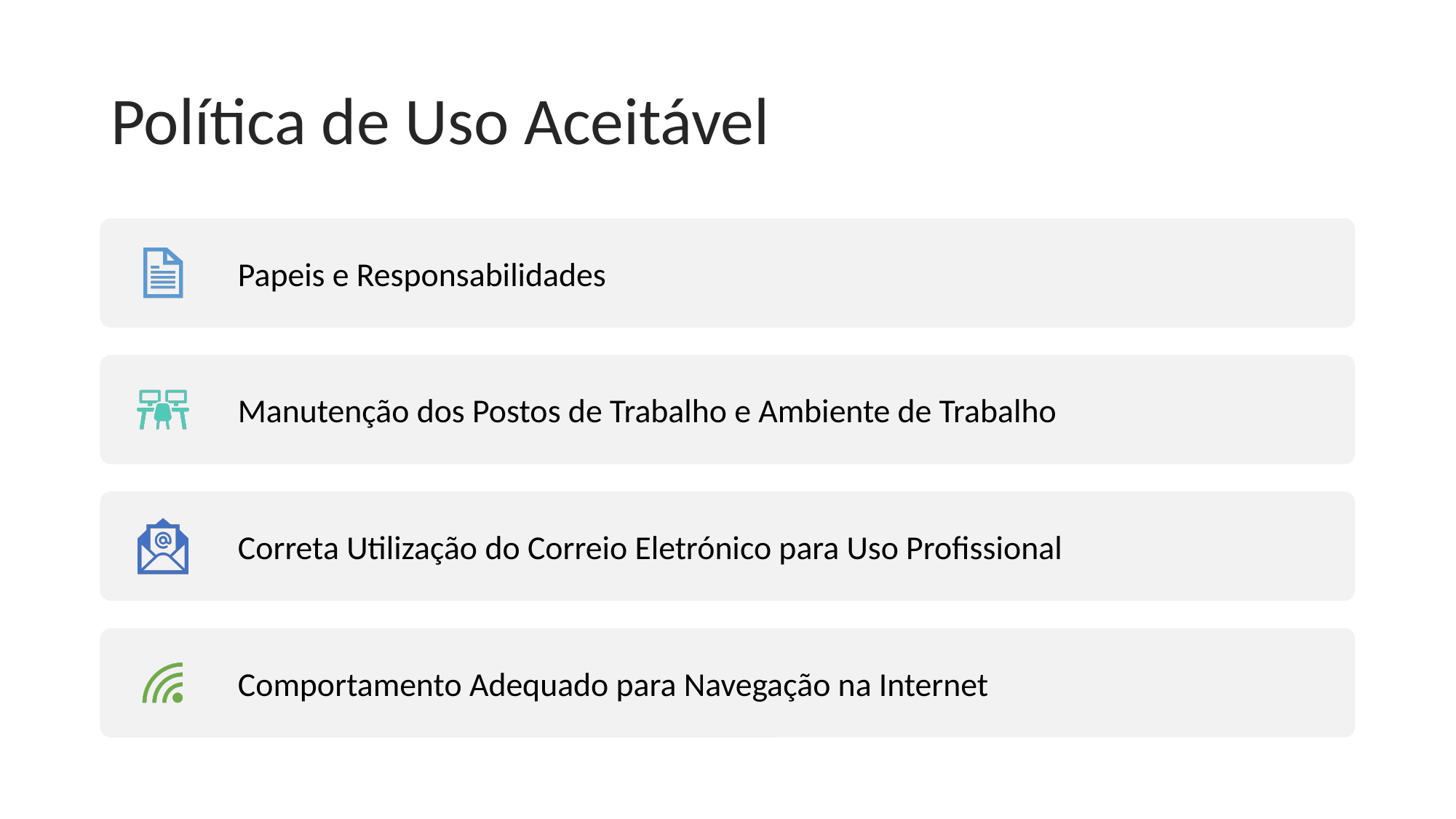

# Política de Uso Aceitável
Papeis e Responsabilidades
Manutenção dos Postos de Trabalho e Ambiente de Trabalho
Correta Utilização do Correio Eletrónico para Uso Profissional
Comportamento Adequado para Navegação na Internet